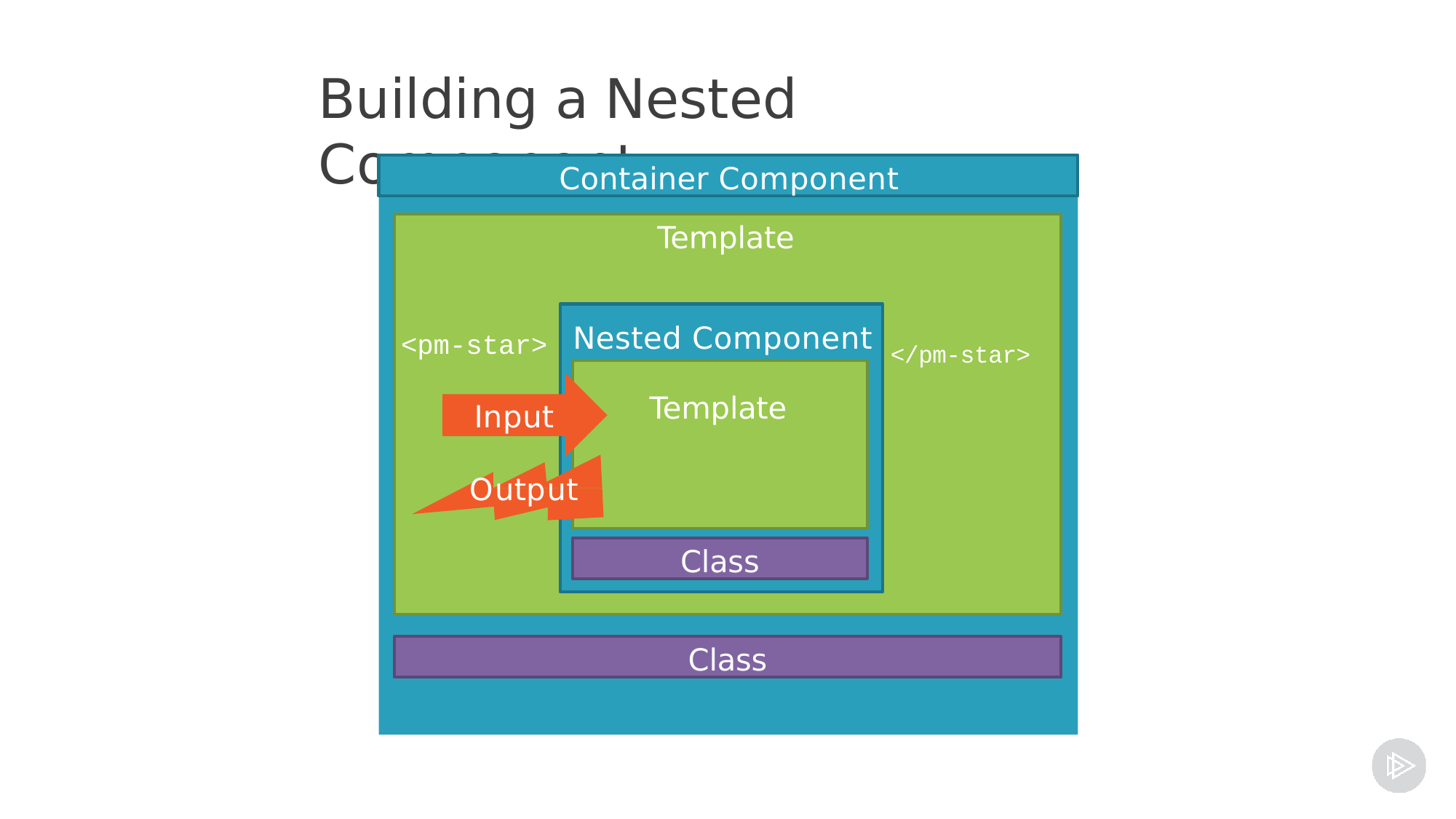

# Building a Nested Component

Container Component

Template
Nested Component	</pm-star>
Template

<pm-star>

Input

Output
Class
Class